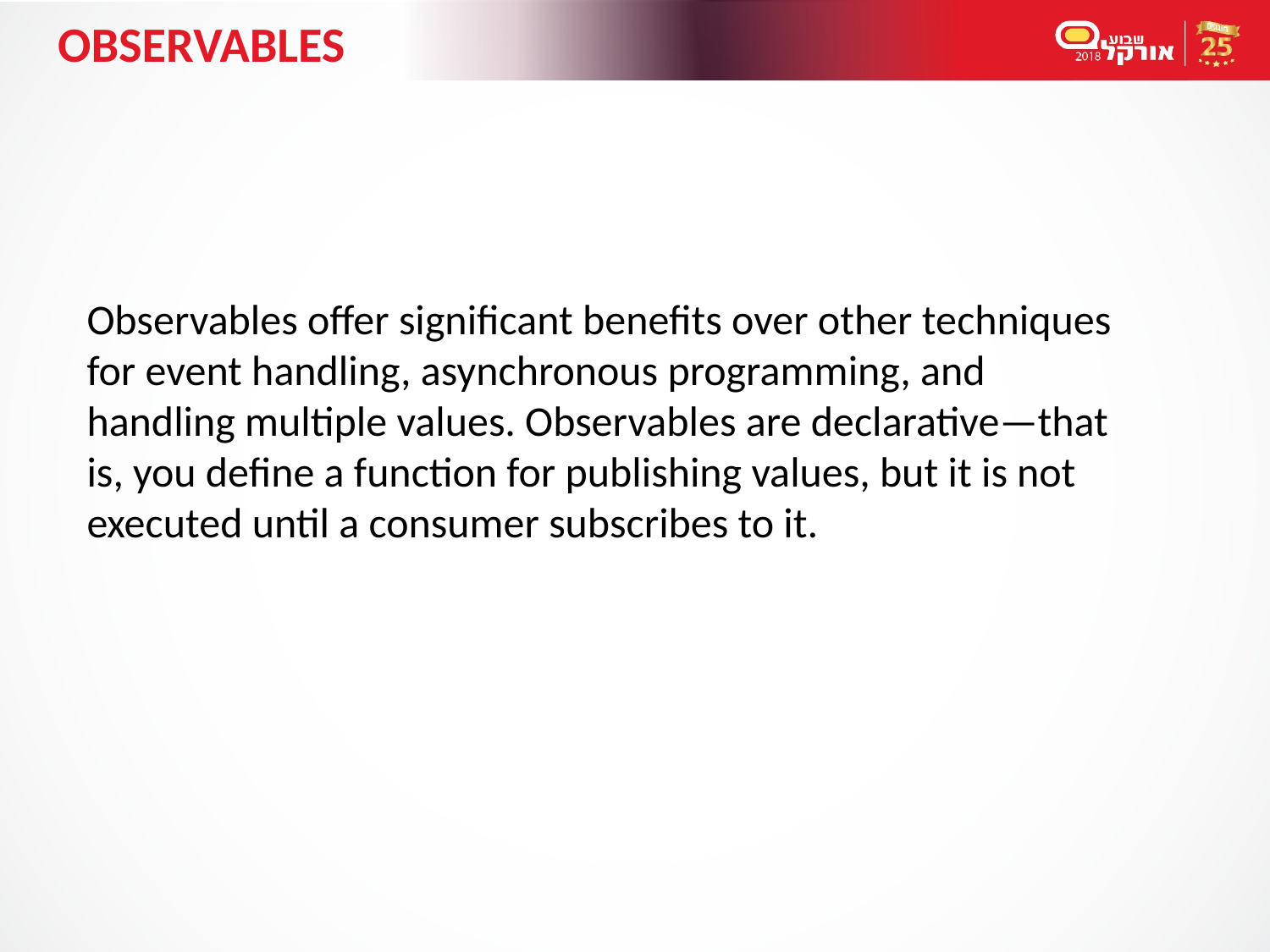

# observables
Observables offer significant benefits over other techniques for event handling, asynchronous programming, and handling multiple values. Observables are declarative—that is, you define a function for publishing values, but it is not executed until a consumer subscribes to it.